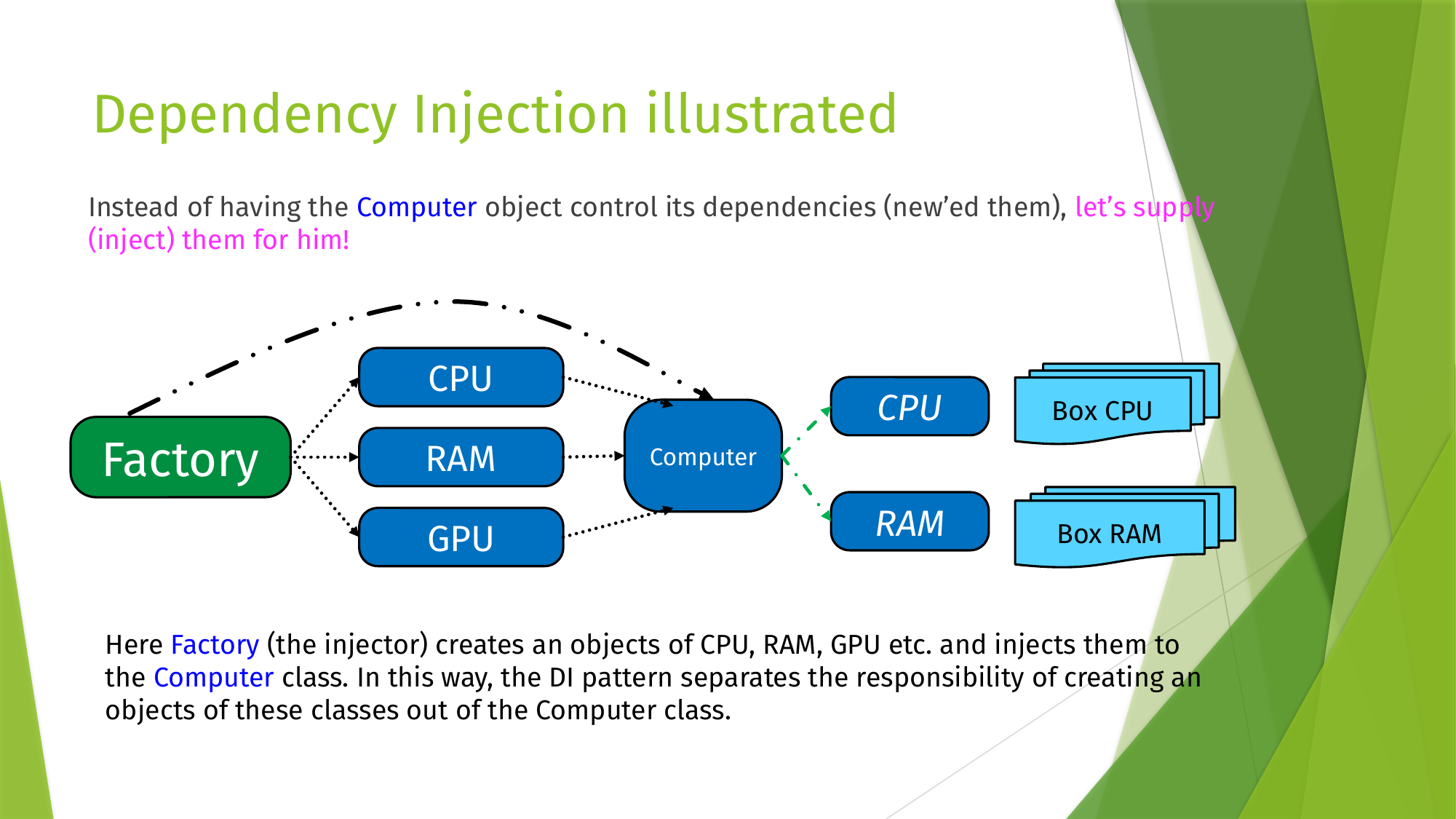

# Dependency Injection illustrated
Instead of having the Computer object control its dependencies (new’ed them), let’s supply (inject) them for him!

CPU
Box CPU
CPU
Computer
Factory
RAM
Box RAM
RAM
GPU
Here Factory (the injector) creates an objects of CPU, RAM, GPU etc. and injects them to the Computer class. In this way, the DI pattern separates the responsibility of creating an objects of these classes out of the Computer class.